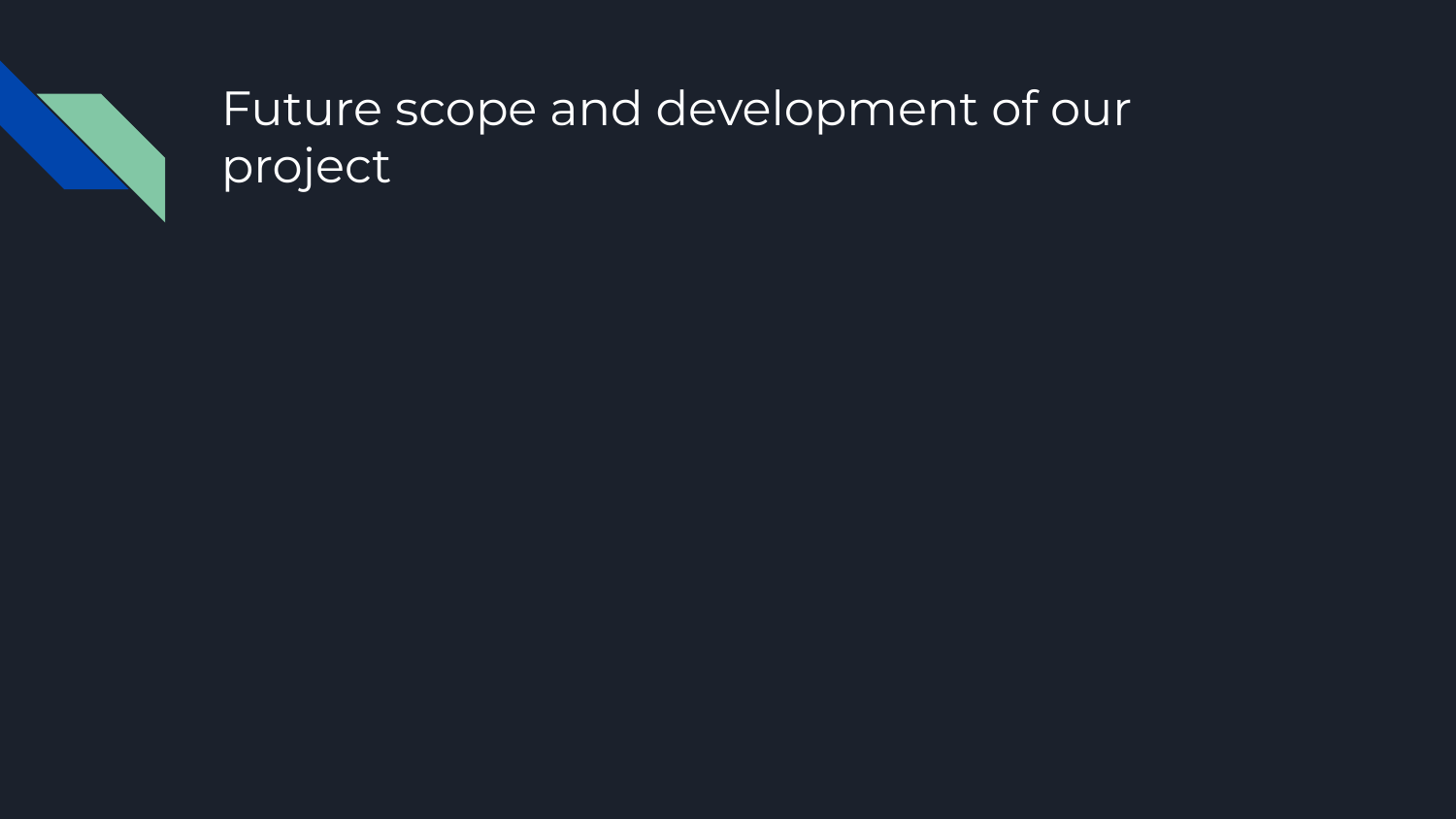

# Future scope and development of our project